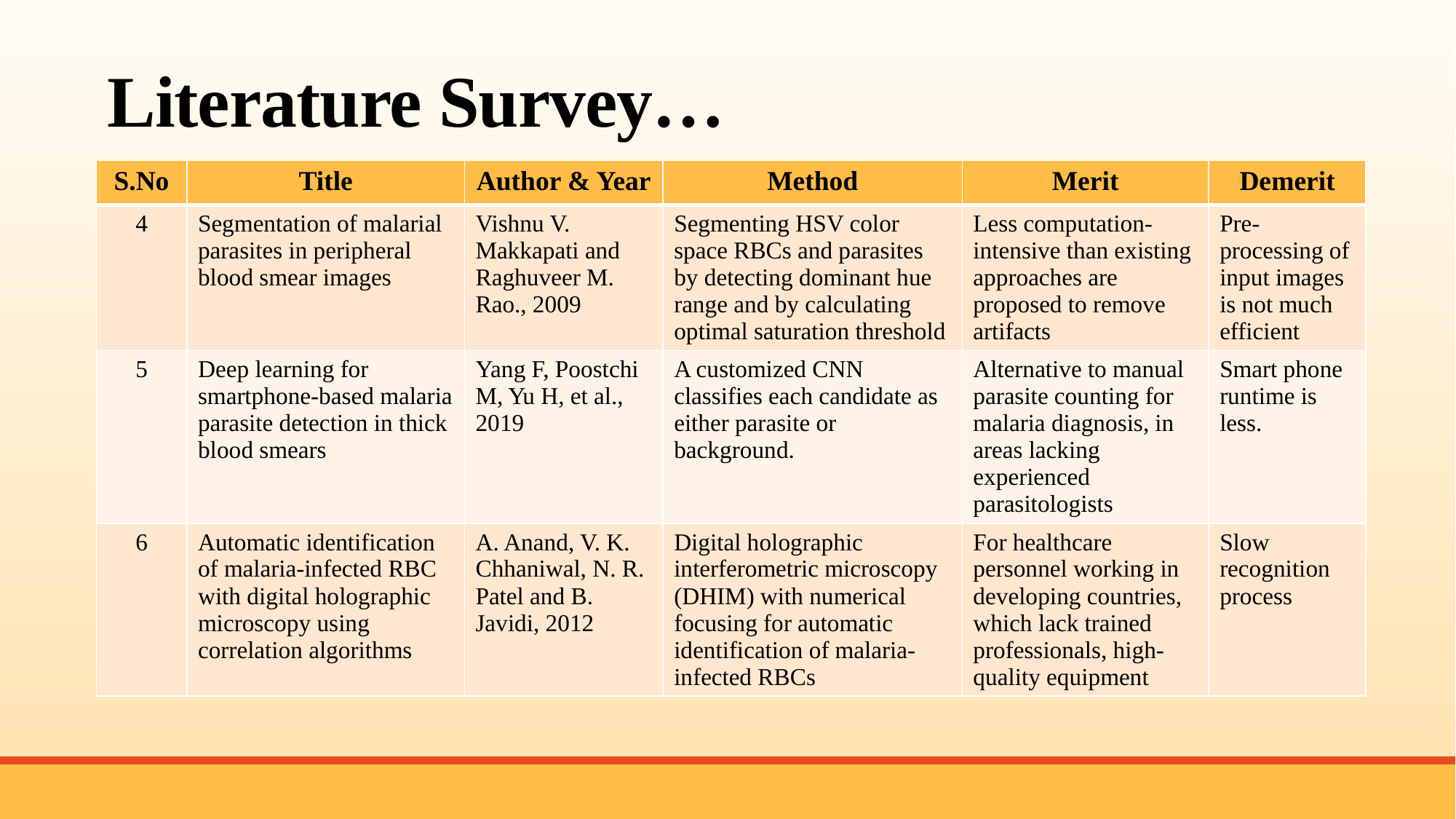

# Literature Survey…
| S.No | Title | Author & Year | Method | Merit | Demerit |
| --- | --- | --- | --- | --- | --- |
| 4 | Segmentation of malarial parasites in peripheral blood smear images | Vishnu V. Makkapati and Raghuveer M. Rao., 2009 | Segmenting HSV color space RBCs and parasites by detecting dominant hue range and by calculating optimal saturation threshold | Less computation-intensive than existing approaches are proposed to remove artifacts | Pre-processing of input images is not much efficient |
| 5 | Deep learning for smartphone-based malaria parasite detection in thick blood smears | Yang F, Poostchi M, Yu H, et al., 2019 | A customized CNN classifies each candidate as either parasite or background. | Alternative to manual parasite counting for malaria diagnosis, in areas lacking experienced parasitologists | Smart phone runtime is less. |
| 6 | Automatic identification of malaria-infected RBC with digital holographic microscopy using correlation algorithms | A. Anand, V. K. Chhaniwal, N. R. Patel and B. Javidi, 2012 | Digital holographic interferometric microscopy (DHIM) with numerical focusing for automatic identification of malaria-infected RBCs | For healthcare personnel working in developing countries, which lack trained professionals, high-quality equipment | Slow recognition process |